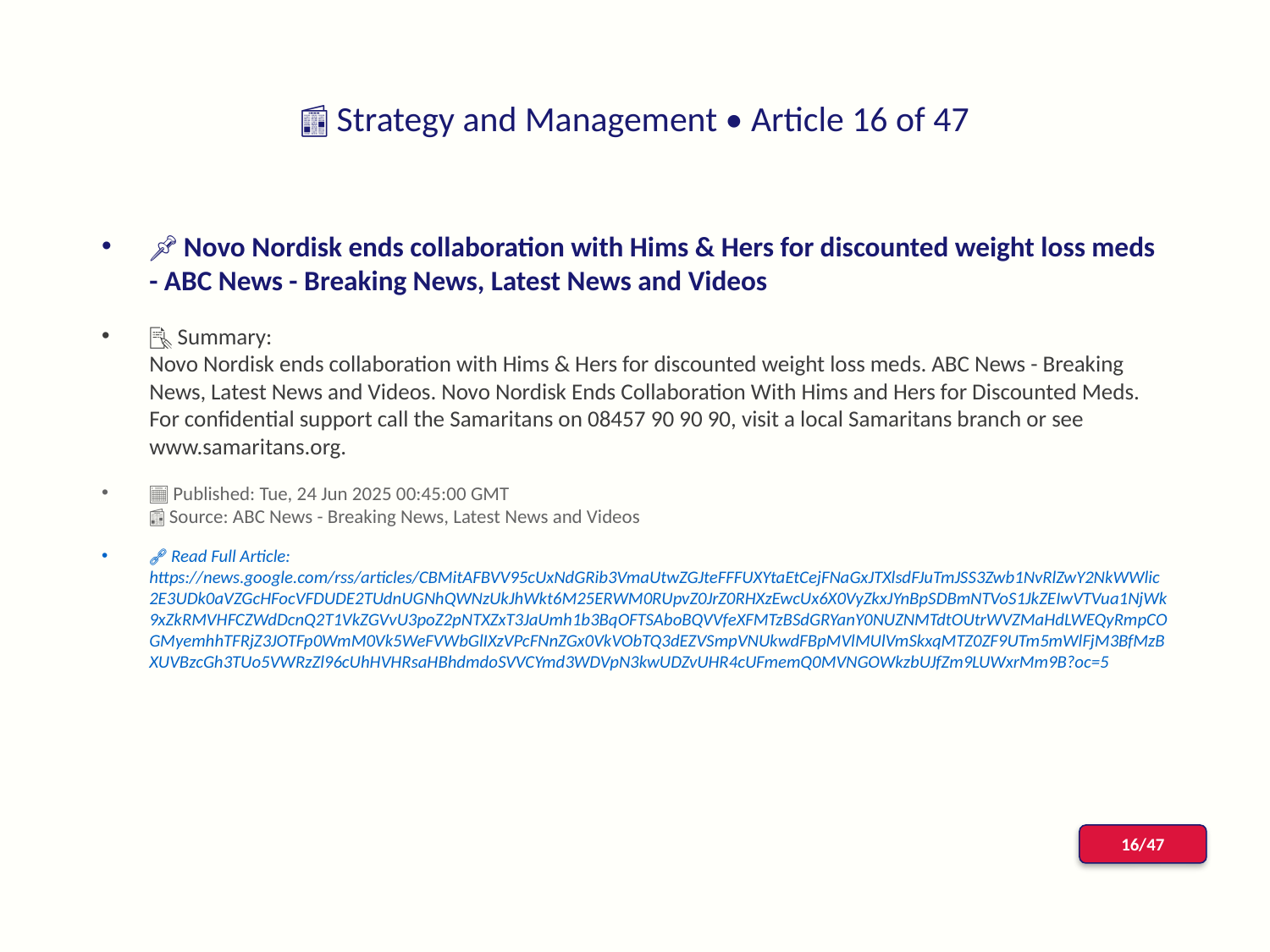

# 📰 Strategy and Management • Article 16 of 47
📌 Novo Nordisk ends collaboration with Hims & Hers for discounted weight loss meds - ABC News - Breaking News, Latest News and Videos
📝 Summary:
Novo Nordisk ends collaboration with Hims & Hers for discounted weight loss meds. ABC News - Breaking News, Latest News and Videos. Novo Nordisk Ends Collaboration With Hims and Hers for Discounted Meds. For confidential support call the Samaritans on 08457 90 90 90, visit a local Samaritans branch or see www.samaritans.org.
📅 Published: Tue, 24 Jun 2025 00:45:00 GMT
📰 Source: ABC News - Breaking News, Latest News and Videos
🔗 Read Full Article: https://news.google.com/rss/articles/CBMitAFBVV95cUxNdGRib3VmaUtwZGJteFFFUXYtaEtCejFNaGxJTXlsdFJuTmJSS3Zwb1NvRlZwY2NkWWlic2E3UDk0aVZGcHFocVFDUDE2TUdnUGNhQWNzUkJhWkt6M25ERWM0RUpvZ0JrZ0RHXzEwcUx6X0VyZkxJYnBpSDBmNTVoS1JkZEIwVTVua1NjWk9xZkRMVHFCZWdDcnQ2T1VkZGVvU3poZ2pNTXZxT3JaUmh1b3BqOFTSAboBQVVfeXFMTzBSdGRYanY0NUZNMTdtOUtrWVZMaHdLWEQyRmpCOGMyemhhTFRjZ3JOTFp0WmM0Vk5WeFVWbGlIXzVPcFNnZGx0VkVObTQ3dEZVSmpVNUkwdFBpMVlMUlVmSkxqMTZ0ZF9UTm5mWlFjM3BfMzBXUVBzcGh3TUo5VWRzZl96cUhHVHRsaHBhdmdoSVVCYmd3WDVpN3kwUDZvUHR4cUFmemQ0MVNGOWkzbUJfZm9LUWxrMm9B?oc=5
16/47